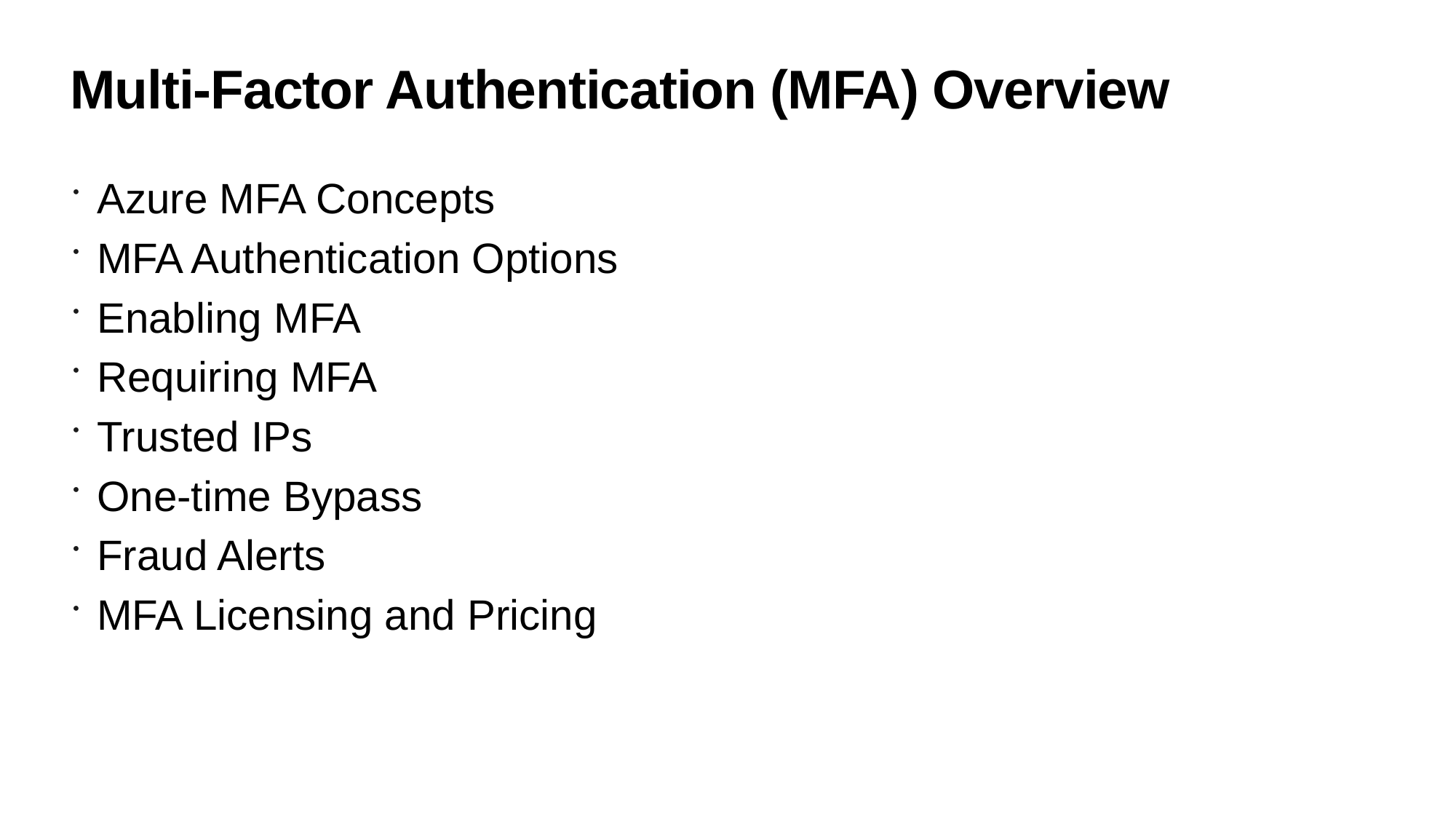

# Multi-Factor Authentication (MFA) Overview
Azure MFA Concepts
MFA Authentication Options
Enabling MFA
Requiring MFA
Trusted IPs
One-time Bypass
Fraud Alerts
MFA Licensing and Pricing